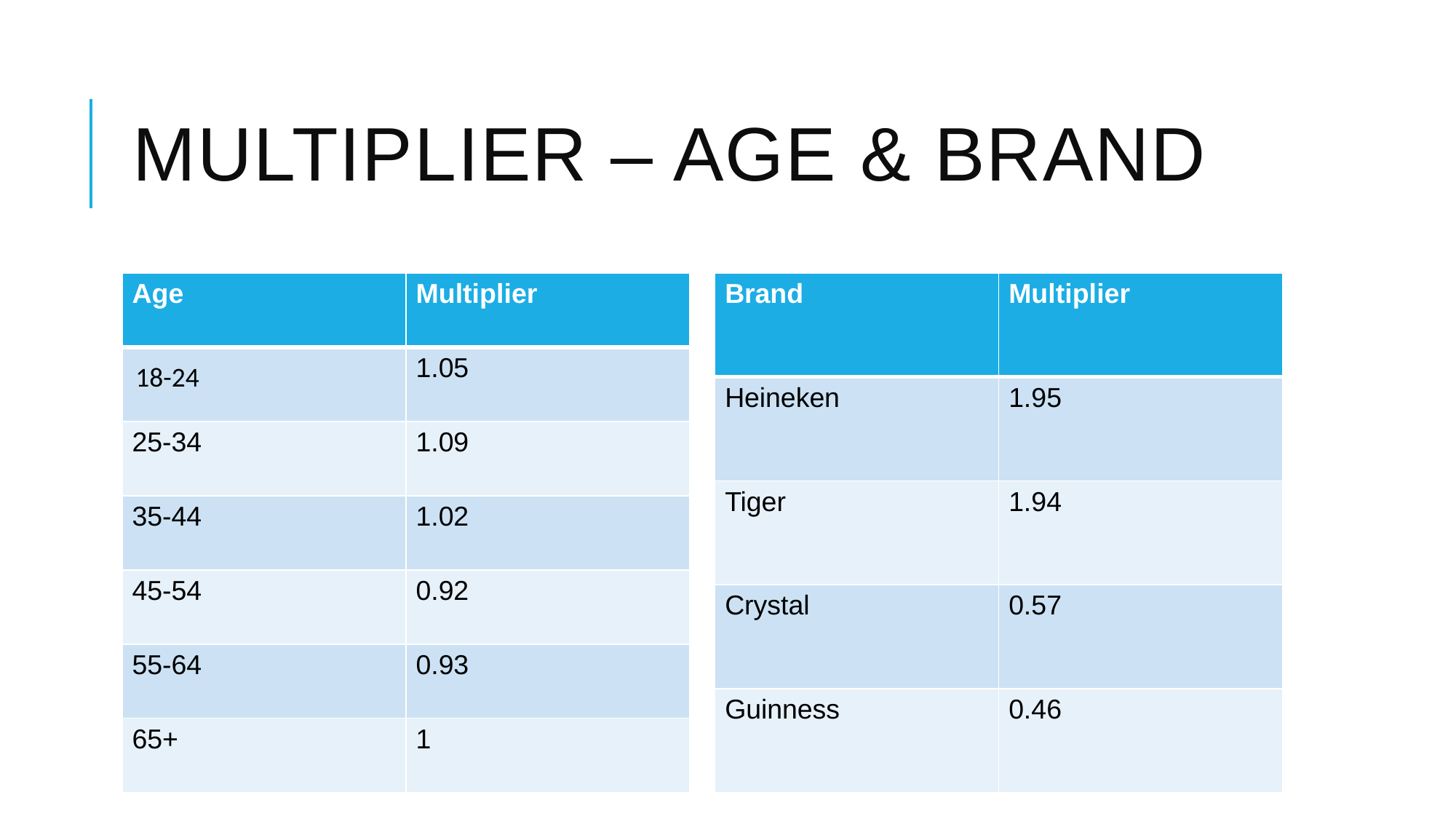

# Multiplier – Age & Brand
| Age | Multiplier |
| --- | --- |
| 18-24 | 1.05 |
| 25-34 | 1.09 |
| 35-44 | 1.02 |
| 45-54 | 0.92 |
| 55-64 | 0.93 |
| 65+ | 1 |
| Brand | Multiplier |
| --- | --- |
| Heineken | 1.95 |
| Tiger | 1.94 |
| Crystal | 0.57 |
| Guinness | 0.46 |